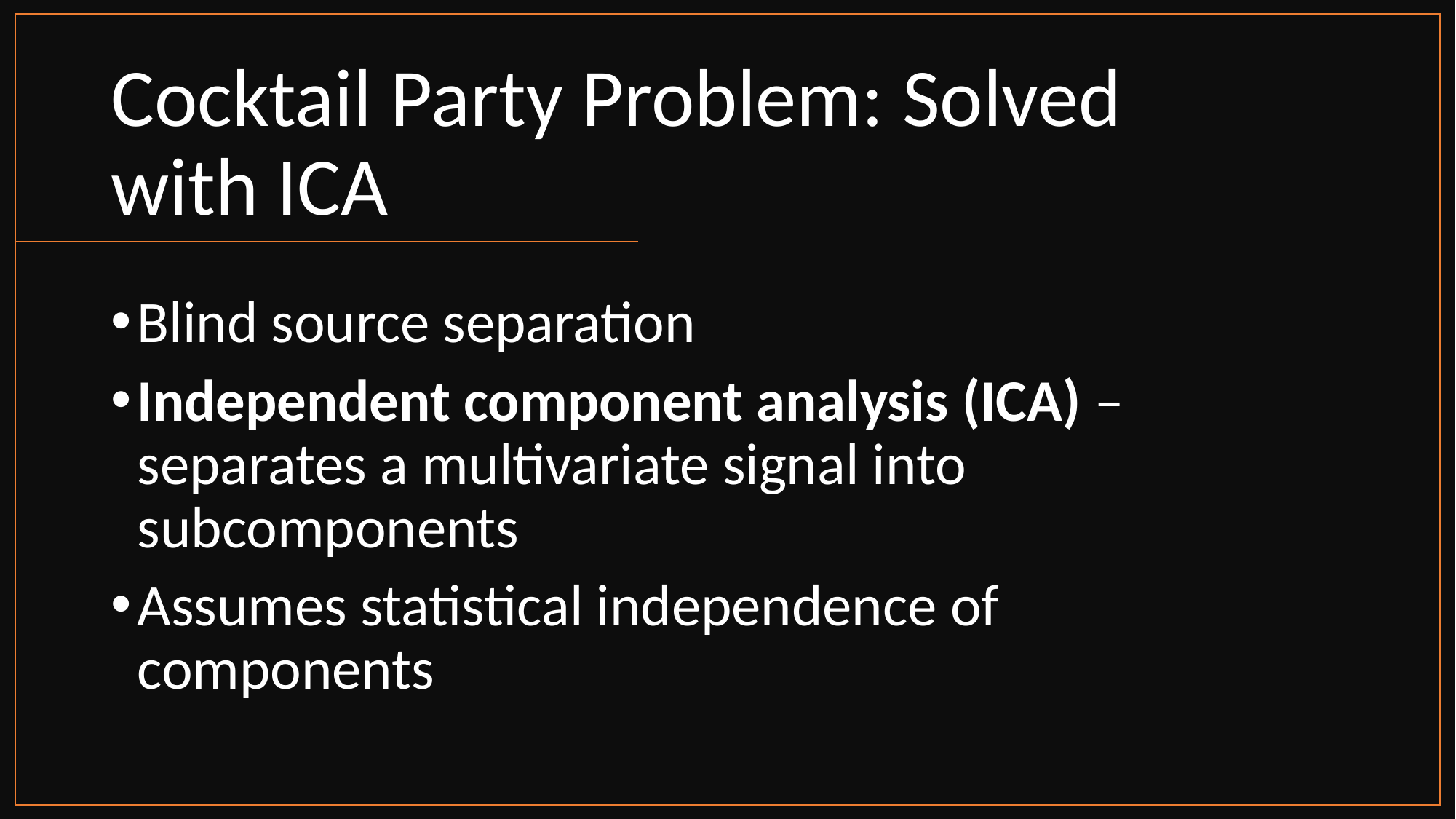

# Cocktail Party Problem: Solved with ICA
Blind source separation
Independent component analysis (ICA) – separates a multivariate signal into subcomponents
Assumes statistical independence of components